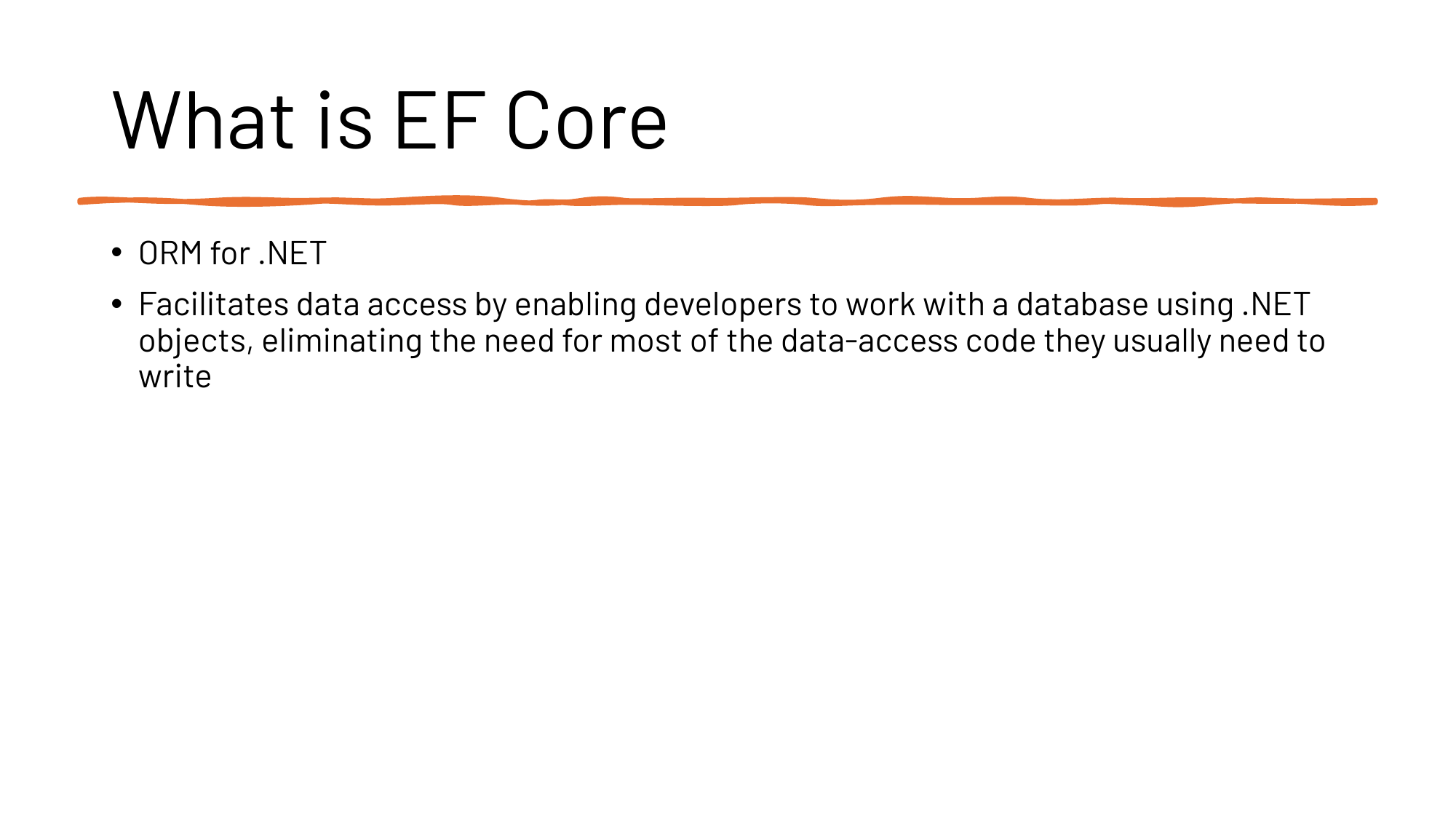

# What is EF Core

ORM for .NET
Facilitates data access by enabling developers to work with a database using .NET objects, eliminating the need for most of the data-access code they usually need to write